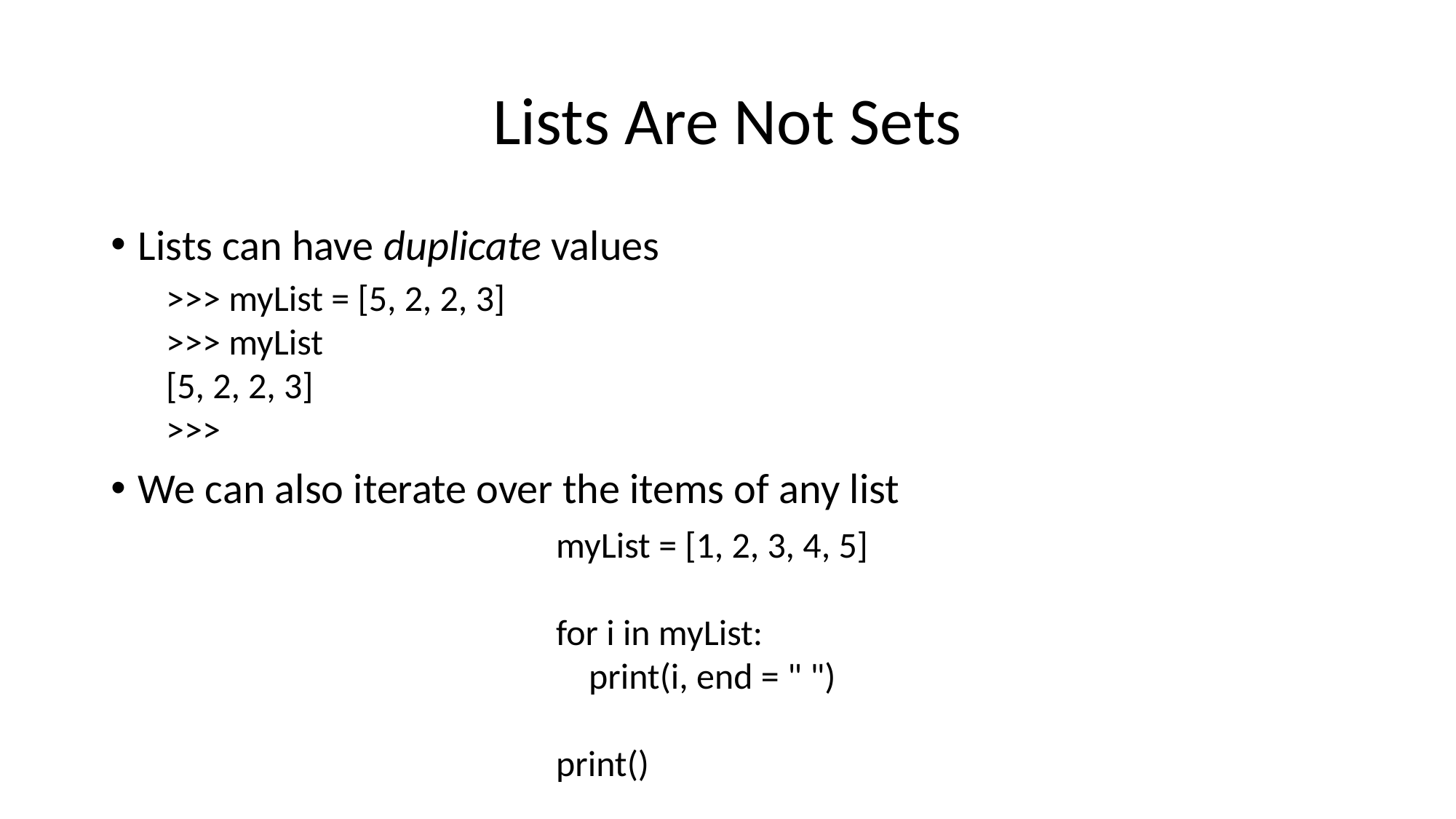

# Lists Are Not Sets
Lists can have duplicate values

We can also iterate over the items of any list

>>> myList = [5, 2, 2, 3]
>>> myList
[5, 2, 2, 3]
>>>
myList = [1, 2, 3, 4, 5]

for i in myList:
    print(i, end = " ")

print()